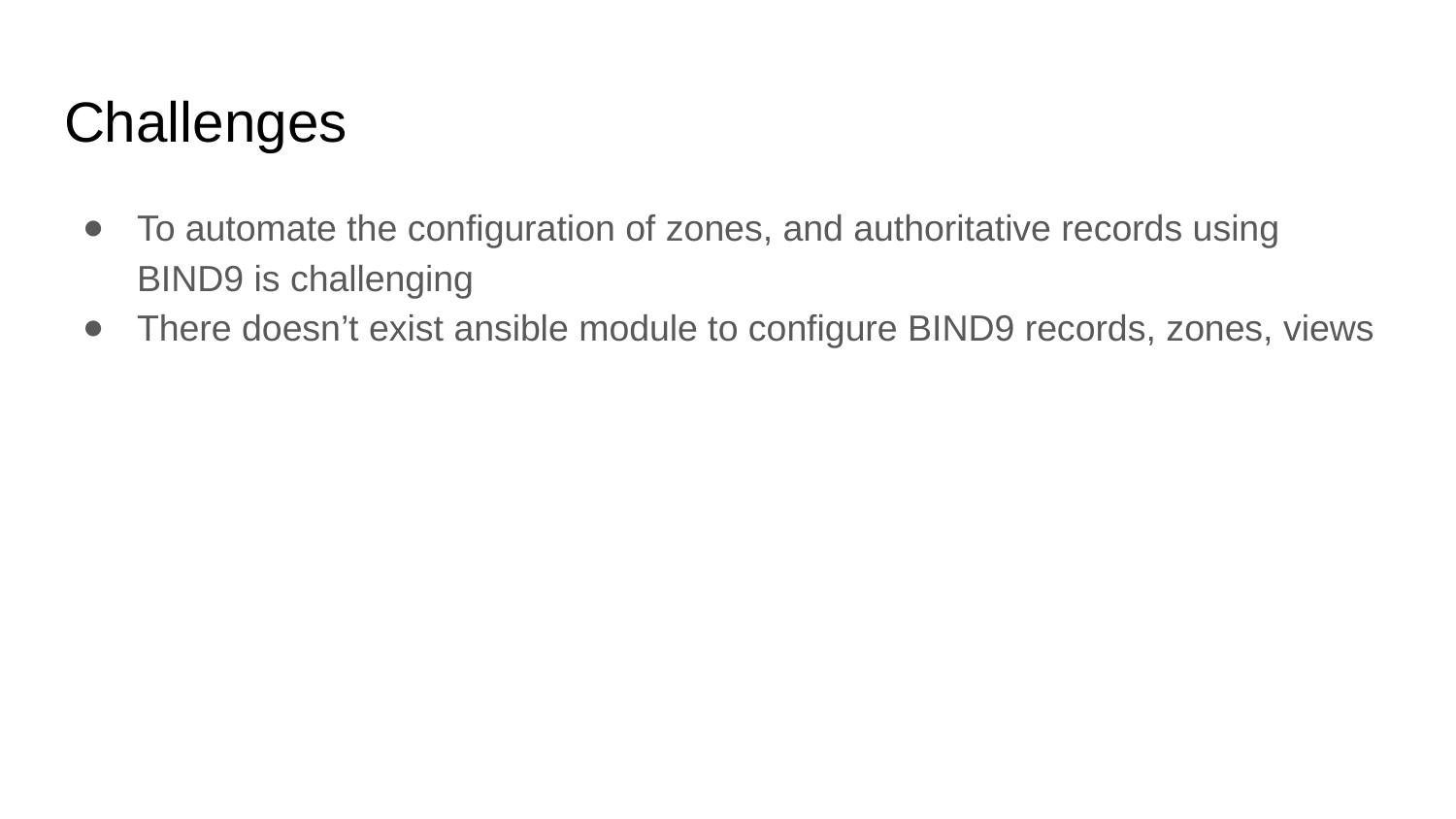

# Challenges
To automate the configuration of zones, and authoritative records using BIND9 is challenging
There doesn’t exist ansible module to configure BIND9 records, zones, views